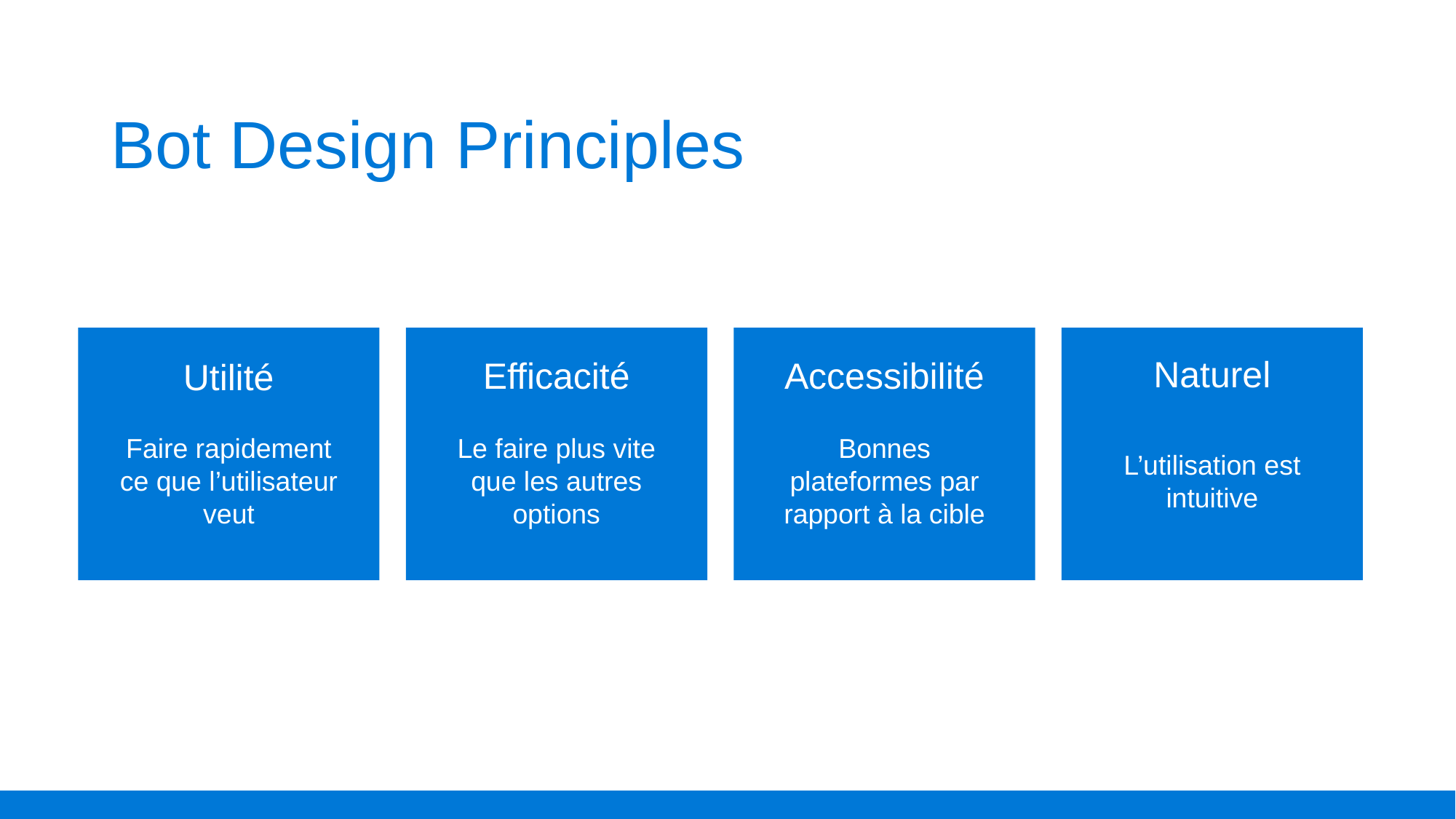

# Bot Design Principles

Naturel
Efficacité
Accessibilité
Utilité
Le faire plus vite que les autres options
Faire rapidement ce que l’utilisateur veut
Bonnes plateformes par rapport à la cible
L’utilisation est intuitive